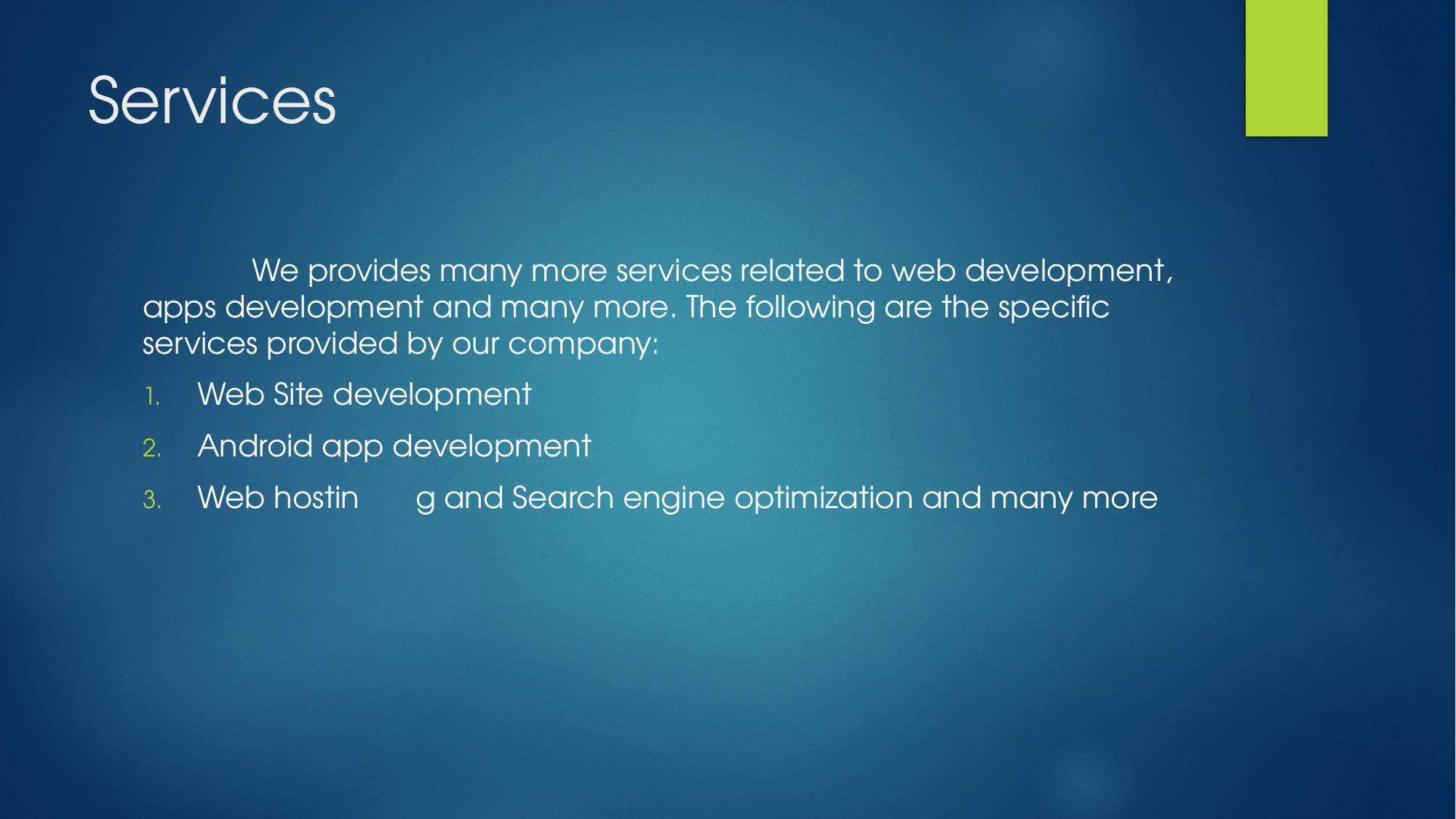

# Services
	We provides many more services related to web development, apps development and many more. The following are the specific services provided by our company:
Web Site development
Android app development
Web hostin	g and Search engine optimization and many more